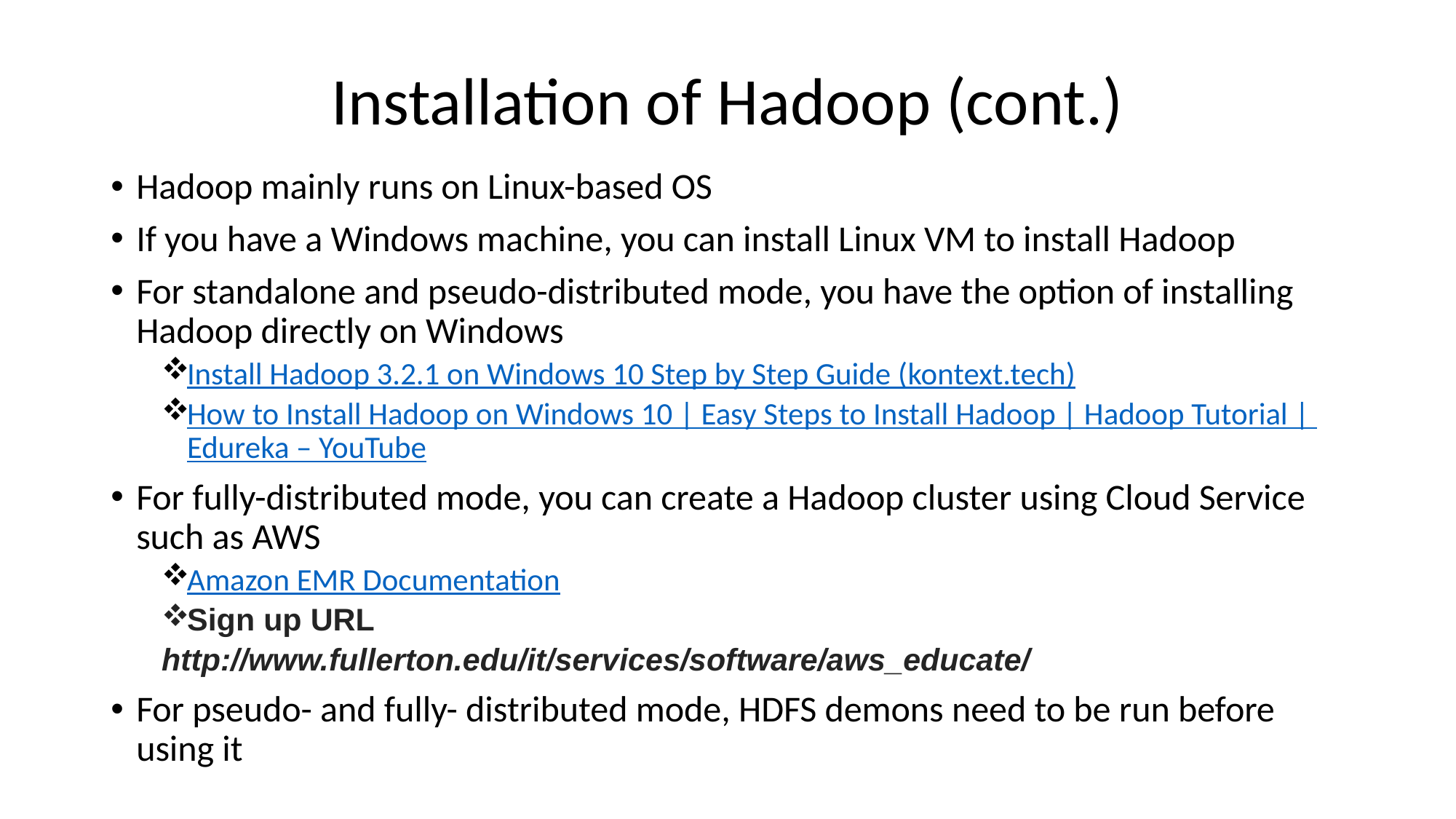

# Installation of Hadoop (cont.)
Hadoop mainly runs on Linux-based OS
If you have a Windows machine, you can install Linux VM to install Hadoop
For standalone and pseudo-distributed mode, you have the option of installing Hadoop directly on Windows
Install Hadoop 3.2.1 on Windows 10 Step by Step Guide (kontext.tech)
How to Install Hadoop on Windows 10 | Easy Steps to Install Hadoop | Hadoop Tutorial | Edureka – YouTube
For fully-distributed mode, you can create a Hadoop cluster using Cloud Service such as AWS
Amazon EMR Documentation
Sign up URL
	http://www.fullerton.edu/it/services/software/aws_educate/
For pseudo- and fully- distributed mode, HDFS demons need to be run before using it